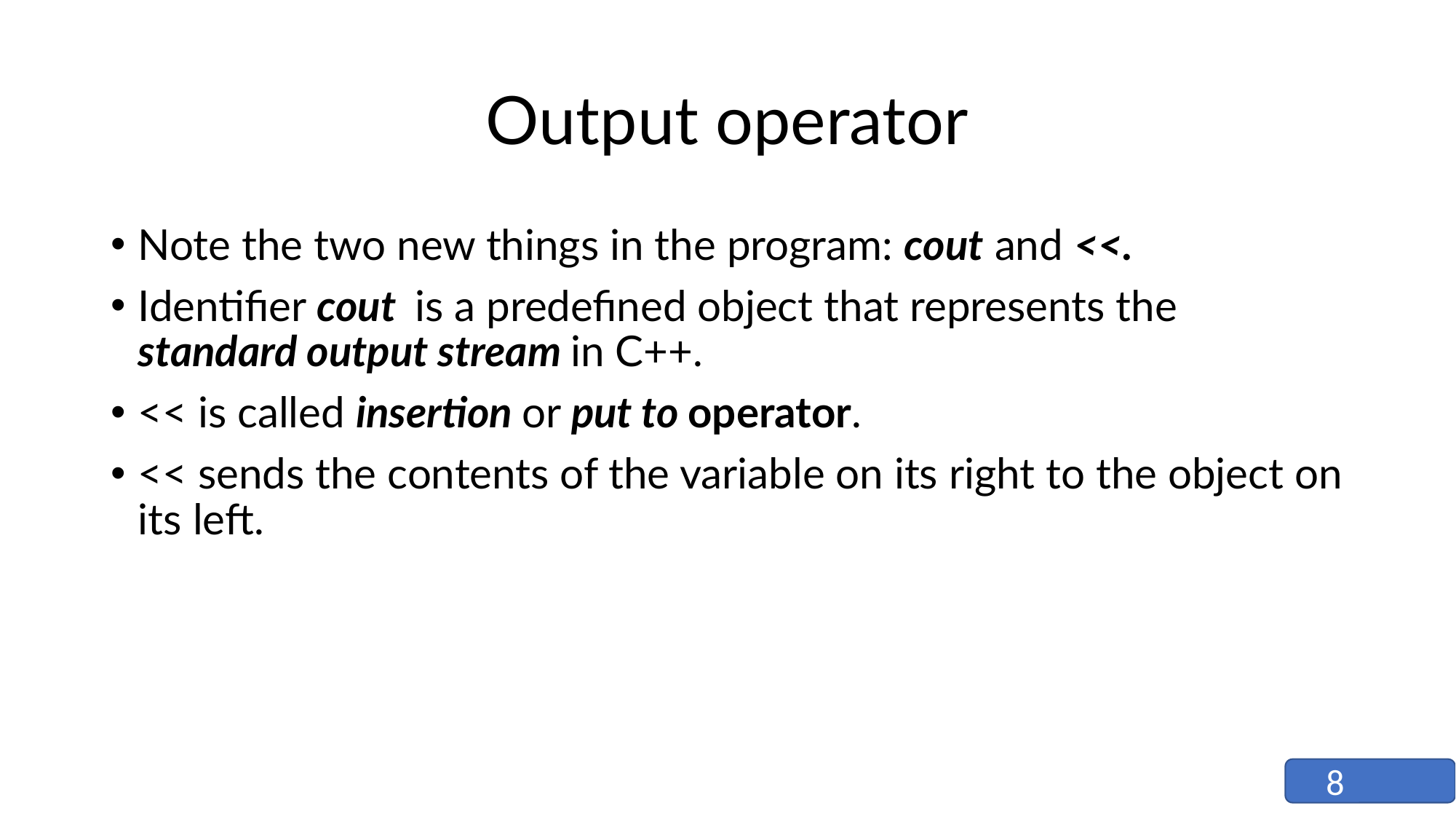

# Output operator
Note the two new things in the program: cout and <<.
Identifier cout  is a predefined object that represents the standard output stream in C++.
<< is called insertion or put to operator.
<< sends the contents of the variable on its right to the object on its left.
8